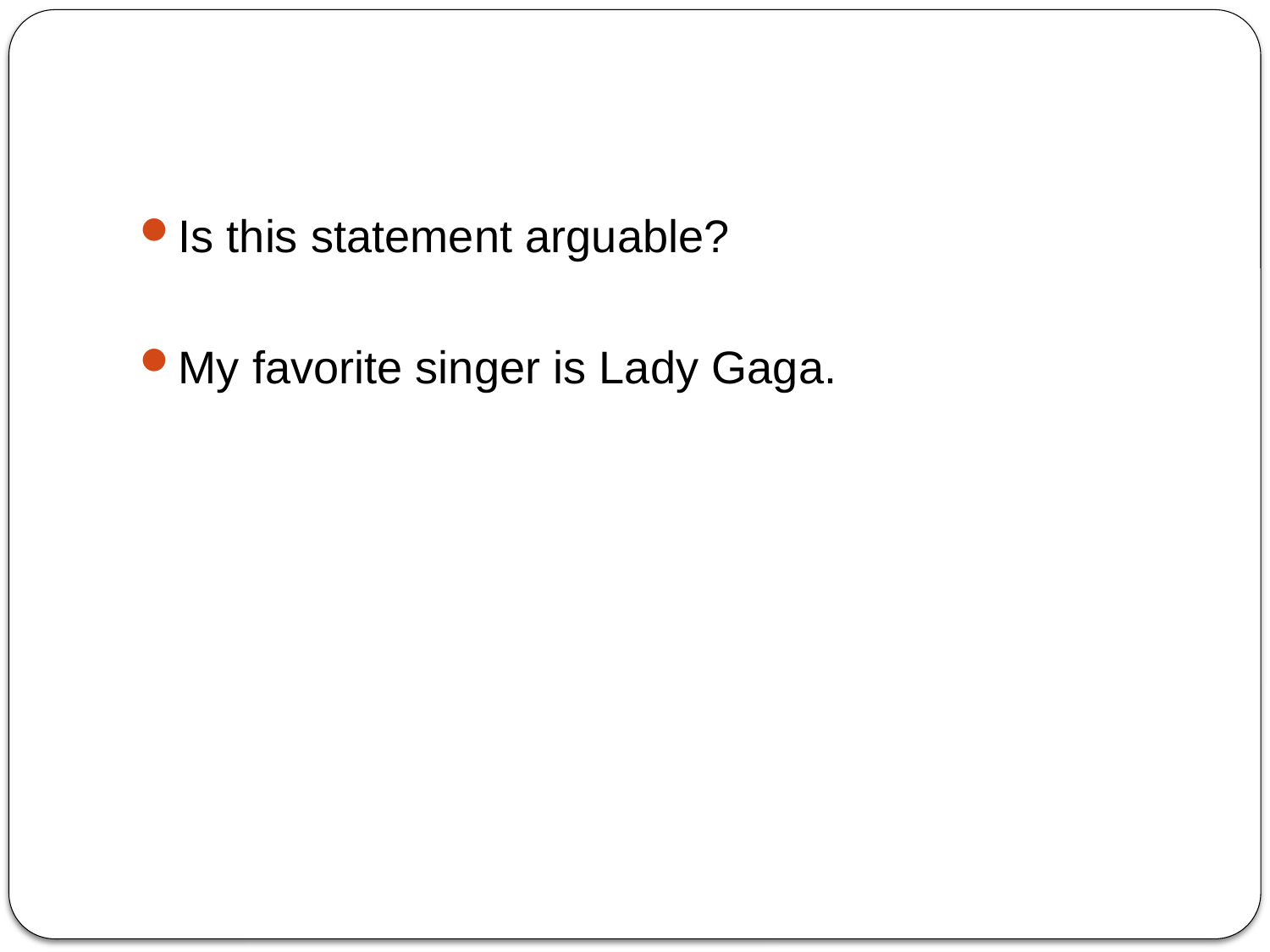

#
Is this statement arguable?

My favorite singer is Lady Gaga.